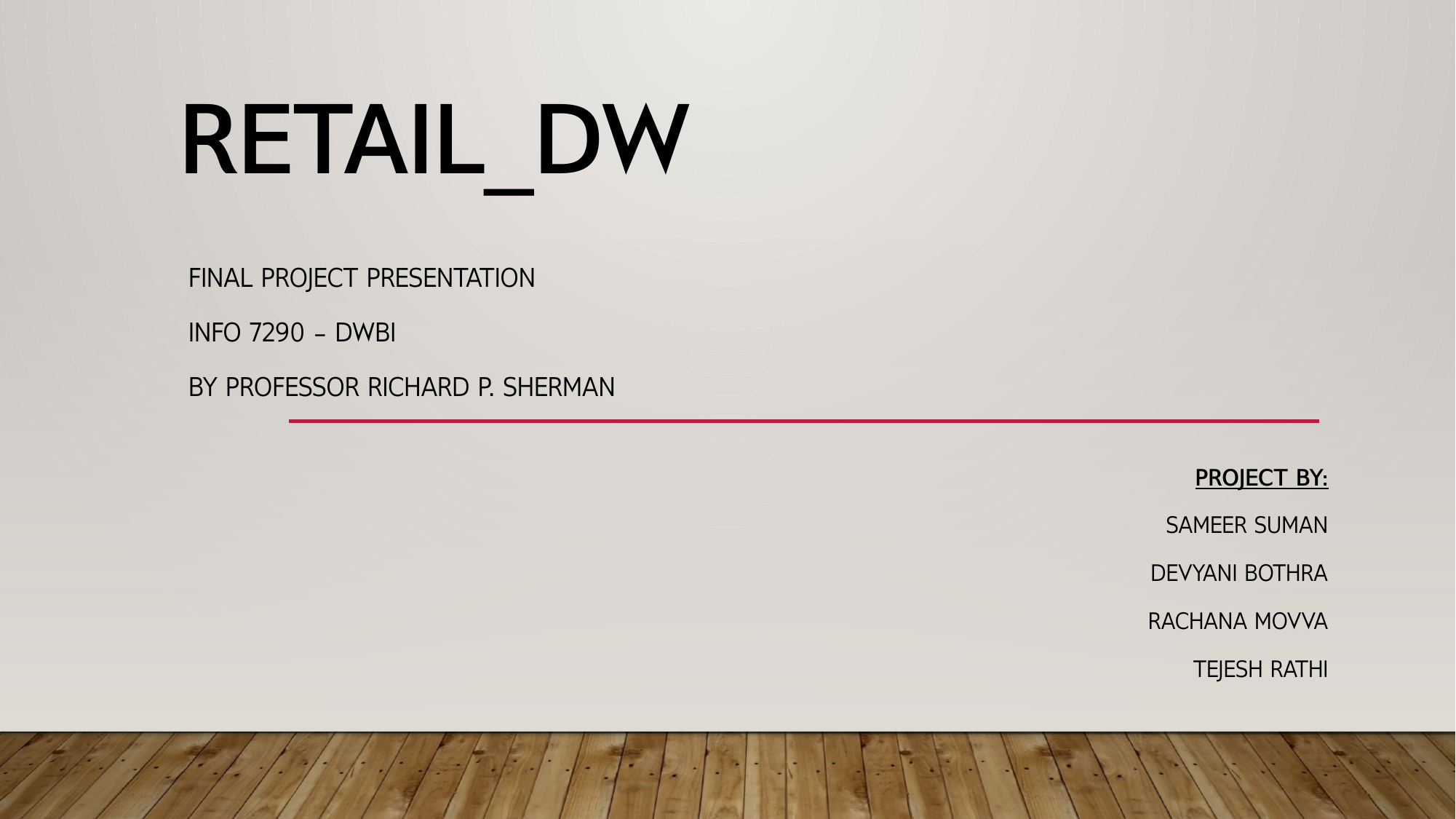

# RETAIL_DW
FINAL PROJECT PRESENTATION
INFO 7290 – DWBI
BY PROFESSOR RICHARD P. SHERMAN

Project BY:
Sameer suman
Devyani bothra
Rachana movva
Tejesh rathi